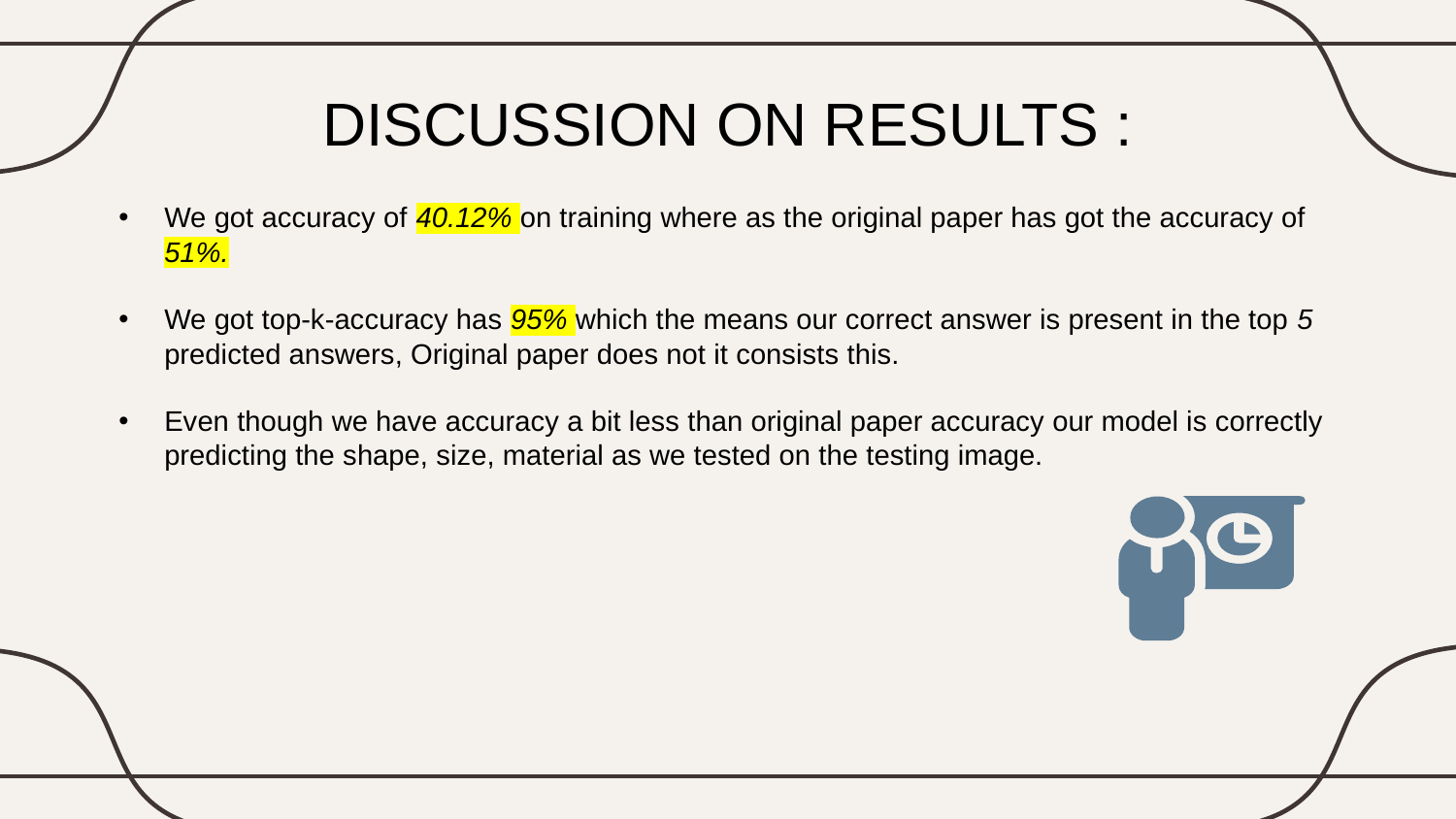

# DISCUSSION ON RESULTS :
We got accuracy of 40.12% on training where as the original paper has got the accuracy of 51%.

We got top-k-accuracy has 95% which the means our correct answer is present in the top 5 predicted answers, Original paper does not it consists this.

Even though we have accuracy a bit less than original paper accuracy our model is correctly predicting the shape, size, material as we tested on the testing image.